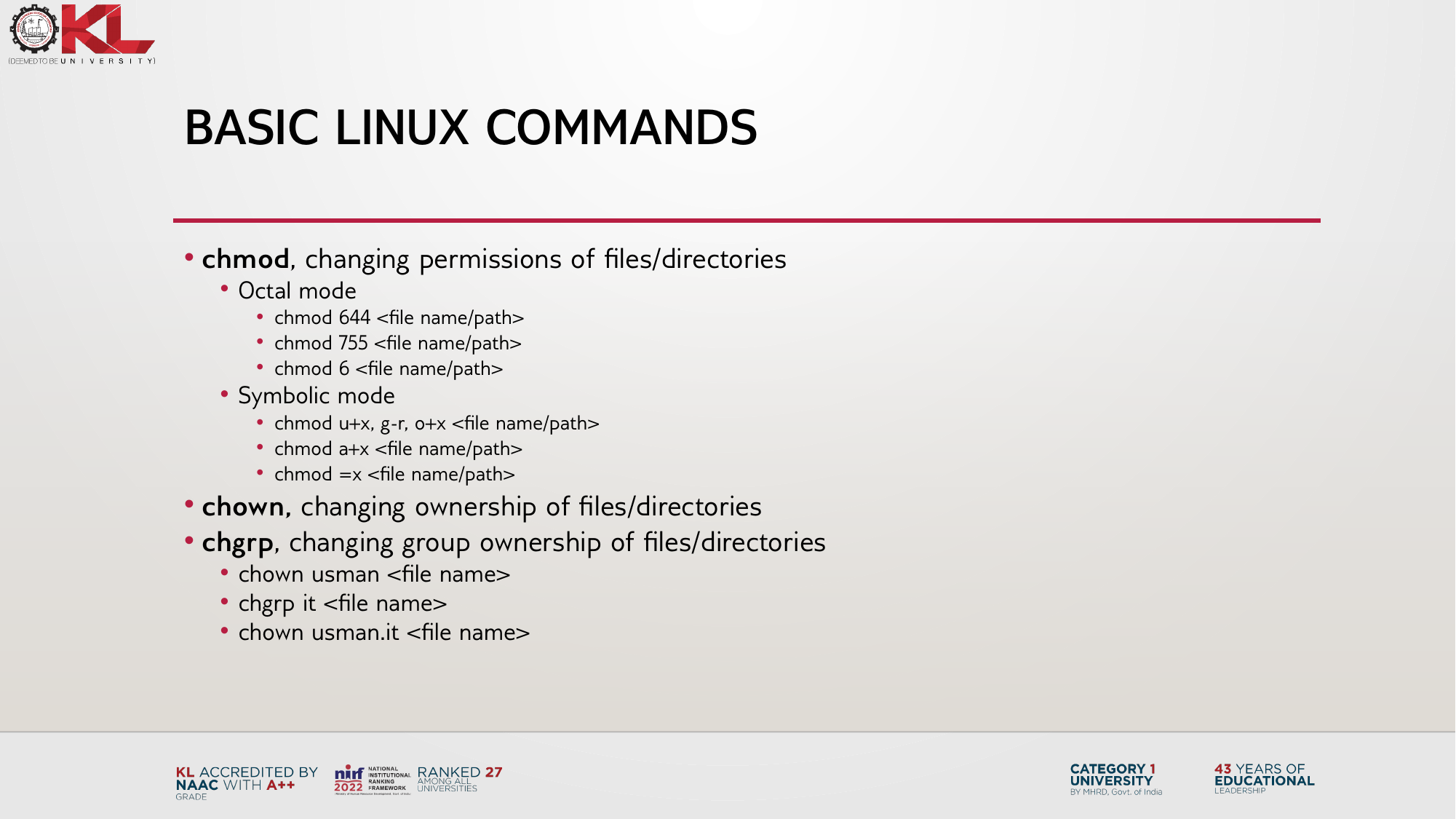

# Basic Linux Commands
chmod, changing permissions of files/directories
Octal mode
chmod 644 <file name/path>
chmod 755 <file name/path>
chmod 6 <file name/path>
Symbolic mode
chmod u+x, g-r, o+x <file name/path>
chmod a+x <file name/path>
chmod =x <file name/path>
chown, changing ownership of files/directories
chgrp, changing group ownership of files/directories
chown usman <file name>
chgrp it <file name>
chown usman.it <file name>